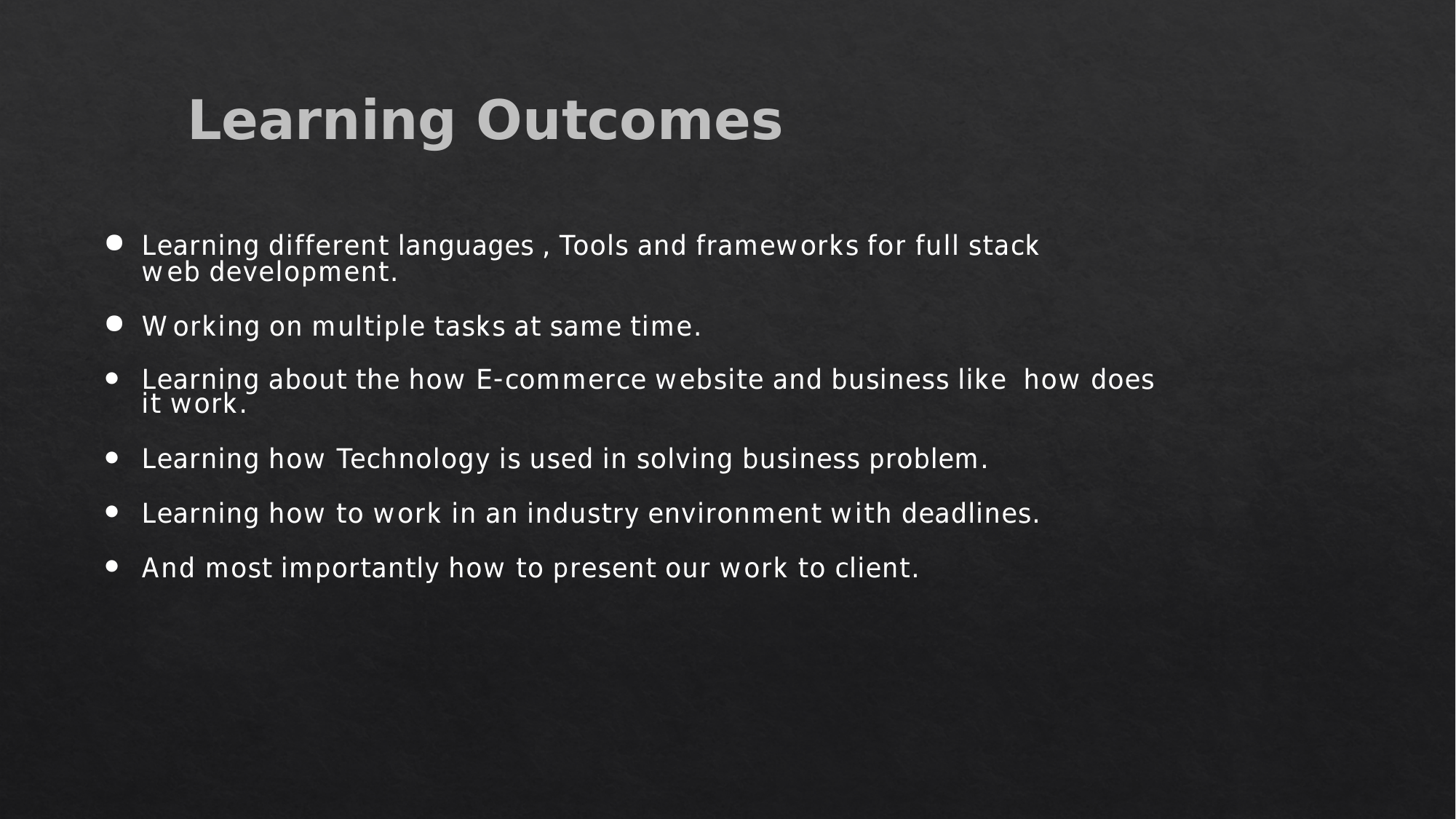

Learning Outcomes
Learning different languages , Tools and frameworks for full stack
web development.
Working on multiple tasks at same time.

Learning about the how E-commerce website and business like  how does it work.
Learning how Technology is used in solving business problem.
Learning how to work in an industry environment with deadlines.
And most importantly how to present our work to client.